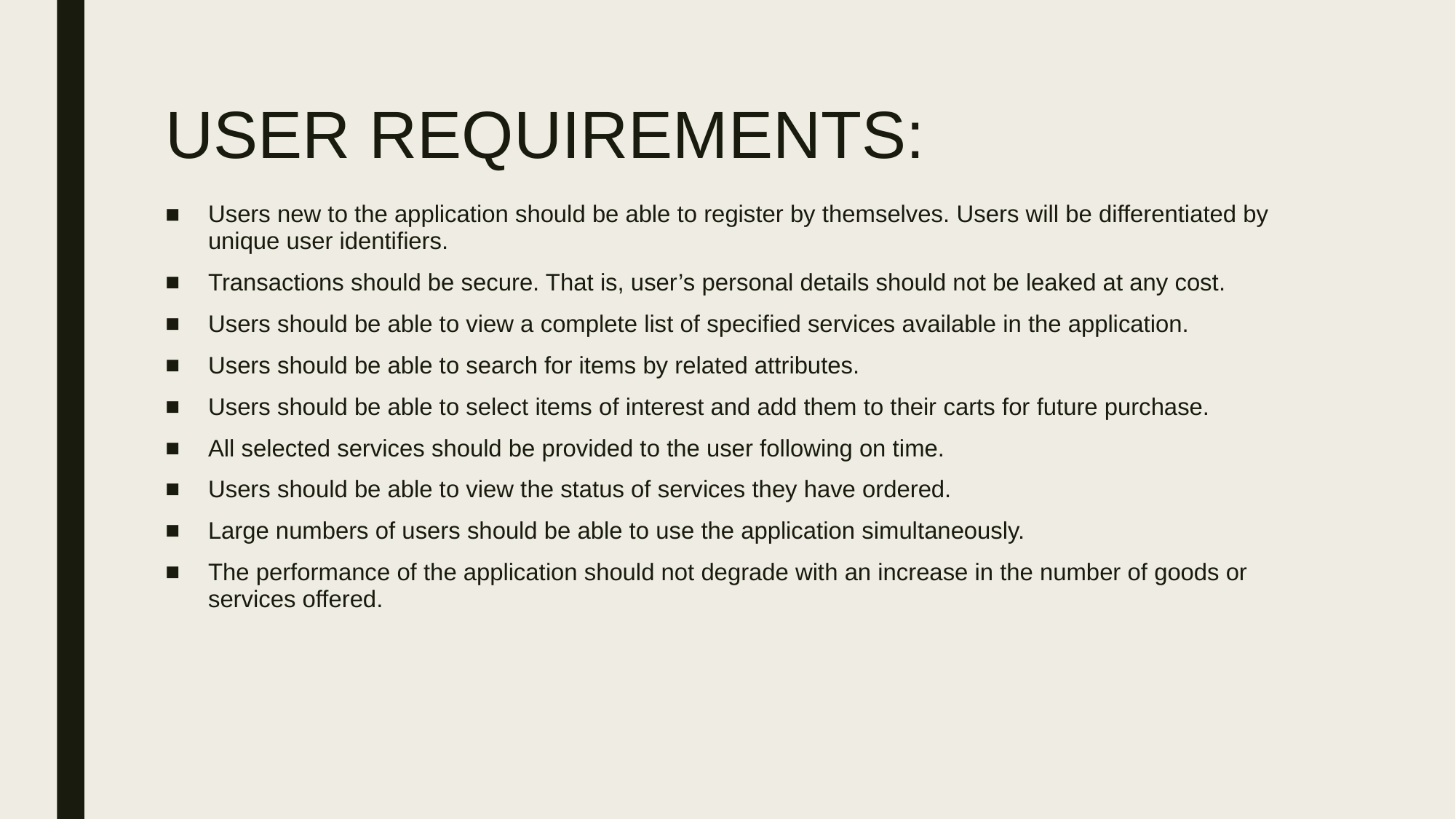

# USER REQUIREMENTS:
Users new to the application should be able to register by themselves. Users will be differentiated by unique user identifiers.
Transactions should be secure. That is, user’s personal details should not be leaked at any cost.
Users should be able to view a complete list of specified services available in the application.
Users should be able to search for items by related attributes.
Users should be able to select items of interest and add them to their carts for future purchase.
All selected services should be provided to the user following on time.
Users should be able to view the status of services they have ordered.
Large numbers of users should be able to use the application simultaneously.
The performance of the application should not degrade with an increase in the number of goods or services offered.